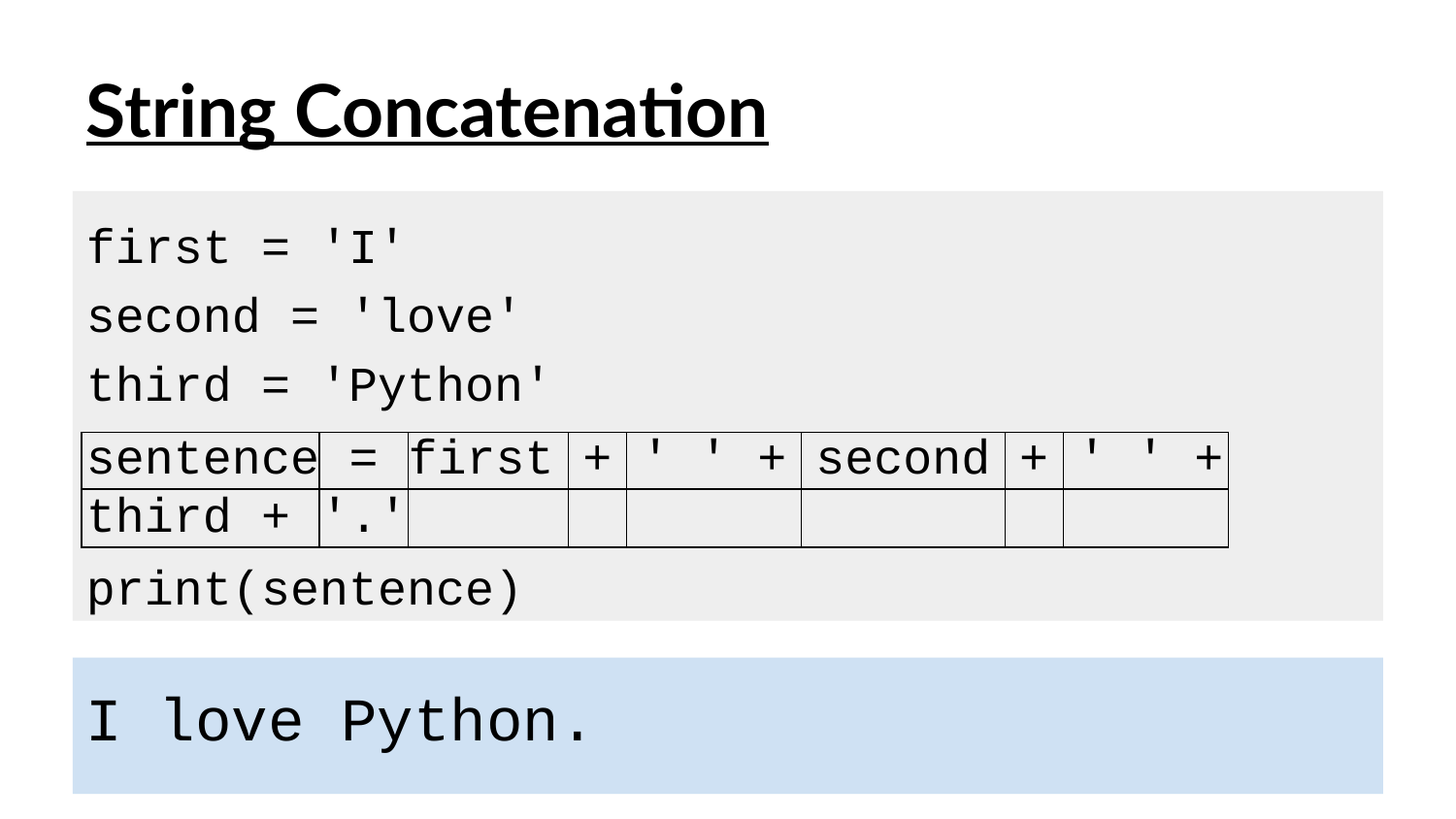

# String Concatenation

first = 'I'  second = 'love'  third = 'Python'

print(sentence)
| sentence | = | first | + | ' ' + | second | + | ' ' + |
| --- | --- | --- | --- | --- | --- | --- | --- |
| third + | '.' |  |  |  |  |  |  |
I love Python.